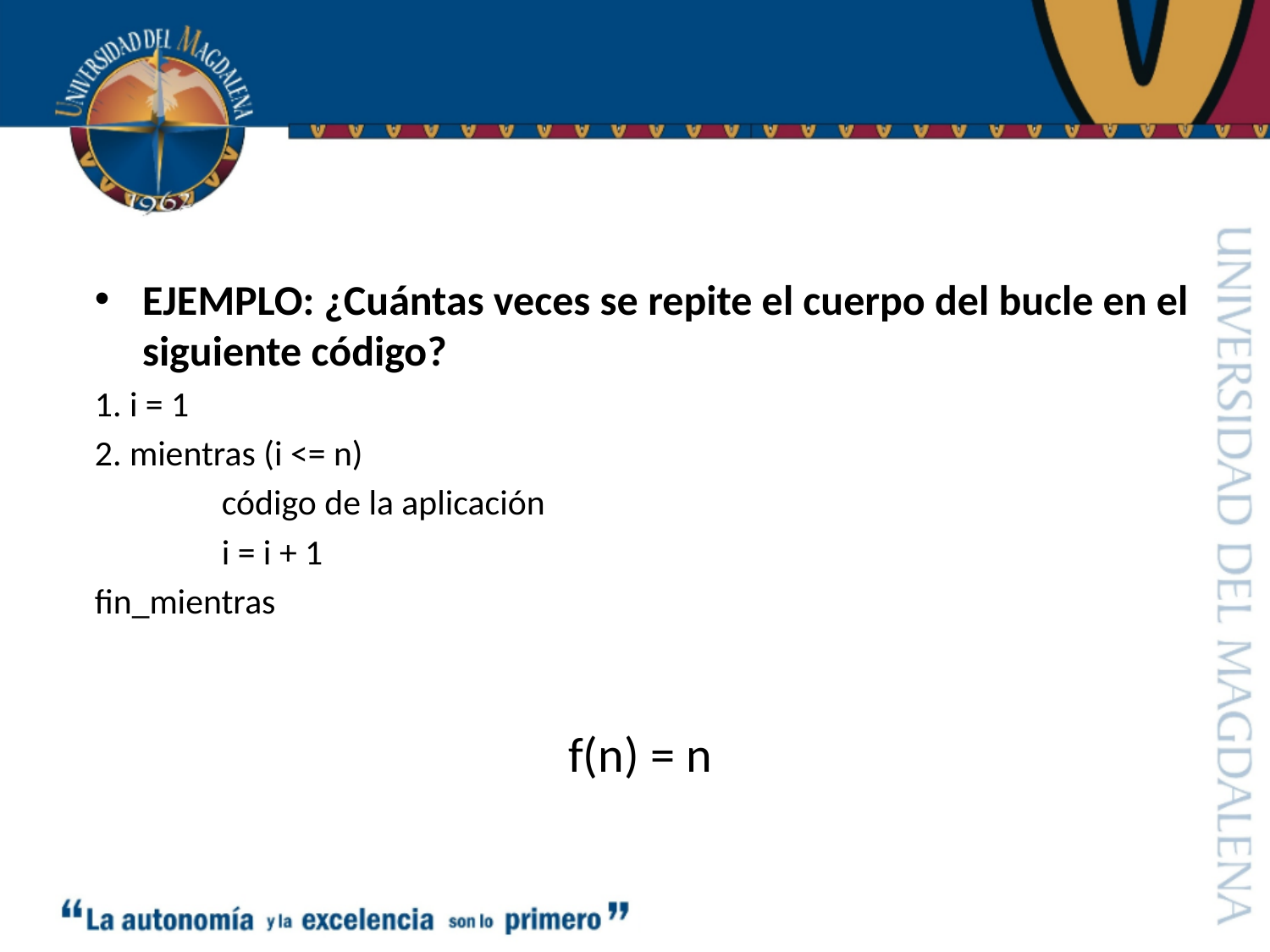

EJEMPLO: ¿Cuántas veces se repite el cuerpo del bucle en el siguiente código?
1. i = 1
2. mientras (i <= n)
	código de la aplicación
	i = i + 1
fin_mientras
f(n) = n